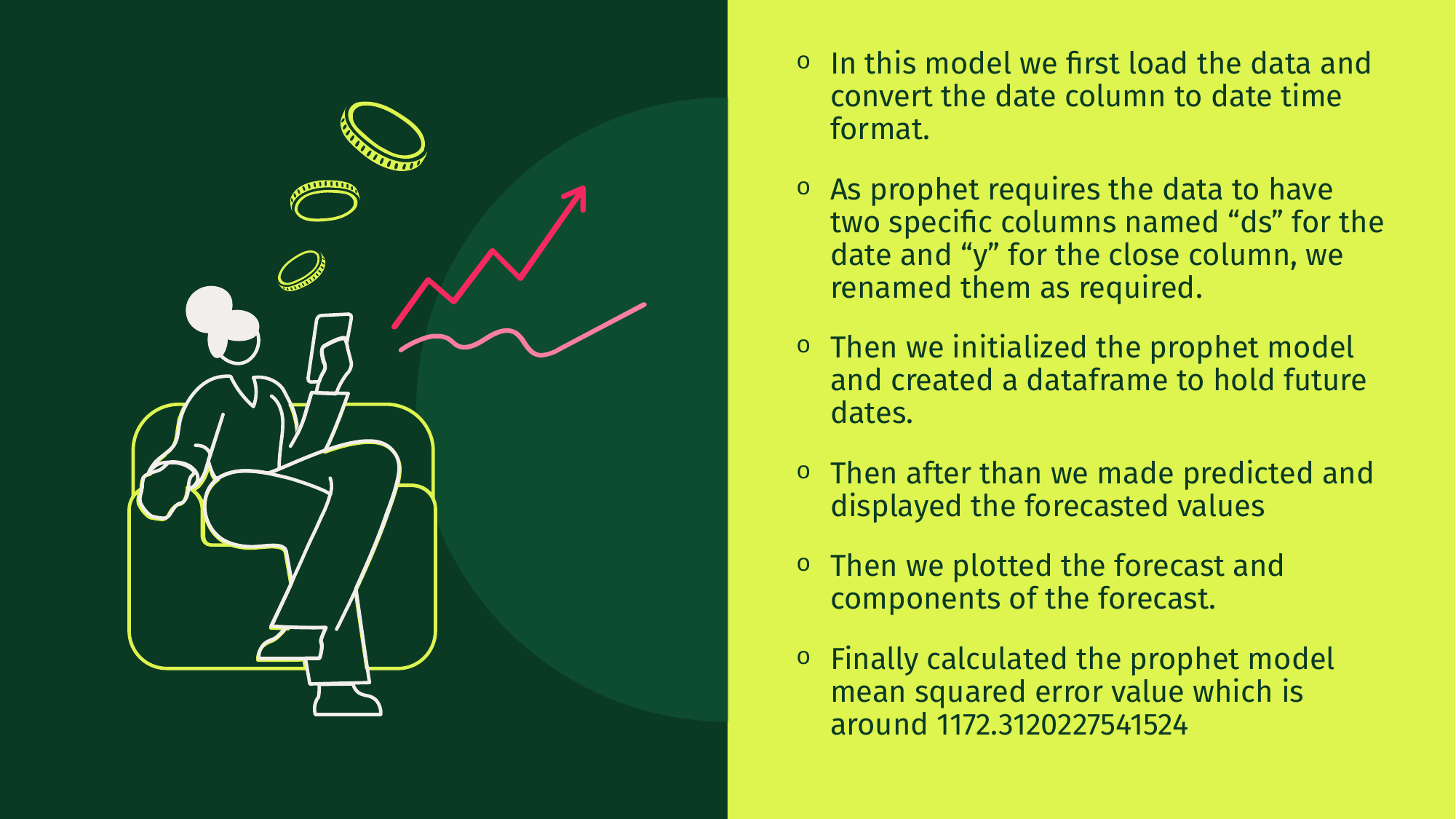

In this model we first load the data and convert the date column to date time format.
As prophet requires the data to have two specific columns named “ds” for the date and “y” for the close column, we renamed them as required.
Then we initialized the prophet model and created a dataframe to hold future dates.
Then after than we made predicted and displayed the forecasted values
Then we plotted the forecast and components of the forecast.
Finally calculated the prophet model mean squared error value which is around 1172.3120227541524